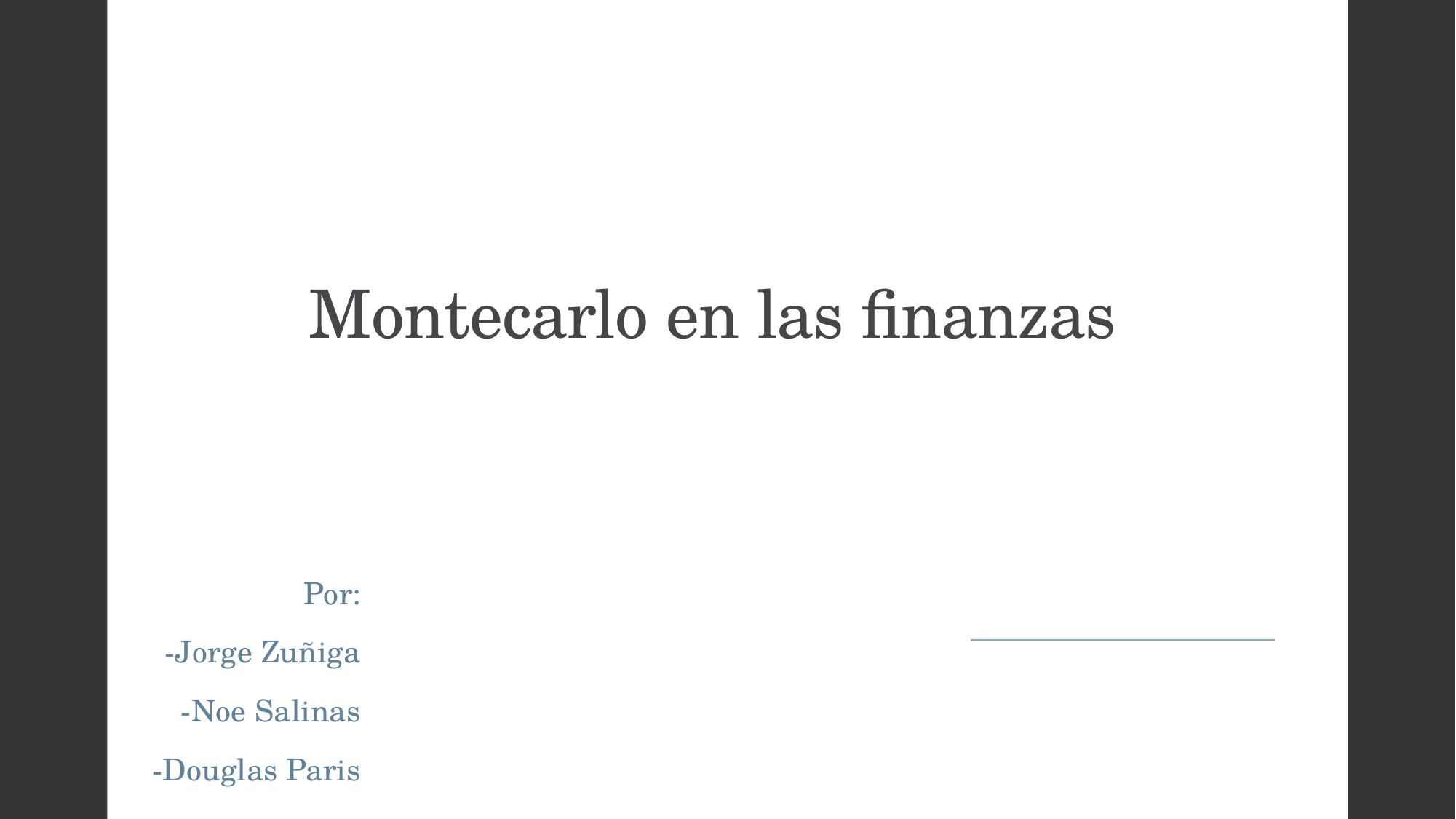

# Montecarlo en las finanzas
Por:
-Jorge Zuñiga
-Noe Salinas
-Douglas Paris